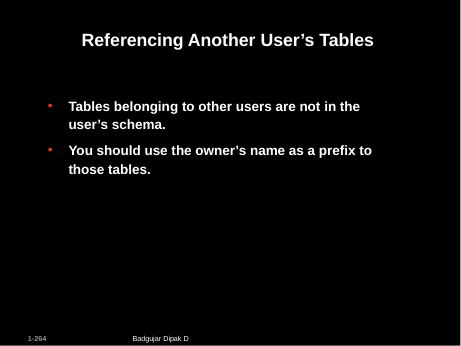

# Referencing Another User’s Tables
Tables belonging to other users are not in the  user’s schema.
You should use the owner’s name as a prefix to  those tables.
Badgujar Dipak D
1-264